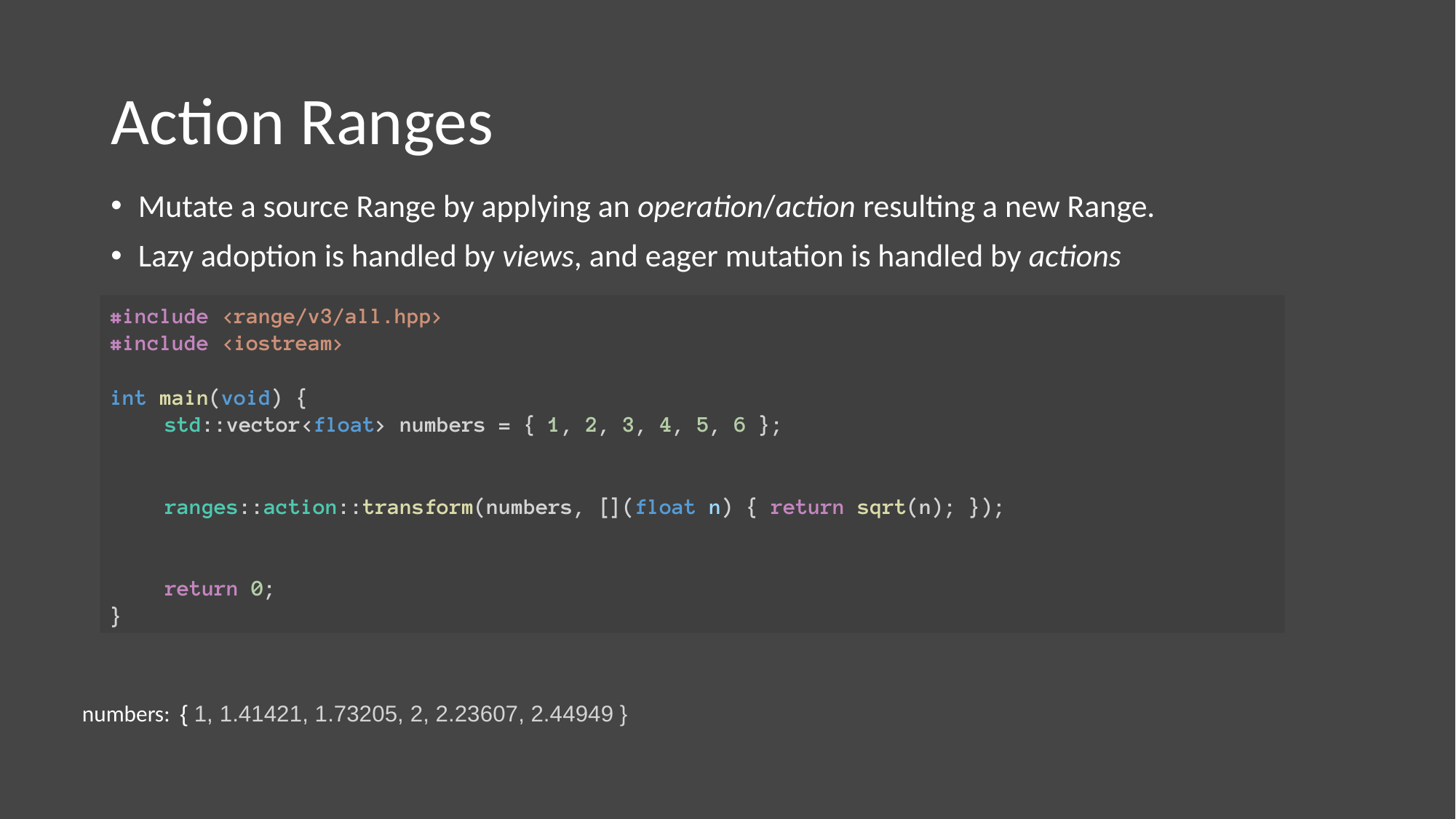

# Action Ranges
Mutate a source Range by applying an operation/action resulting a new Range.
Lazy adoption is handled by views, and eager mutation is handled by actions
#include <range/v3/all.hpp>
#include <iostream>
int main(void) {
std::vector<float> numbers = { 1, 2, 3, 4, 5, 6 };
ranges::action::transform(numbers, [](float n) { return sqrt(n); });

return 0;
}
numbers:  { 1, 1.41421, 1.73205, 2, 2.23607, 2.44949 }